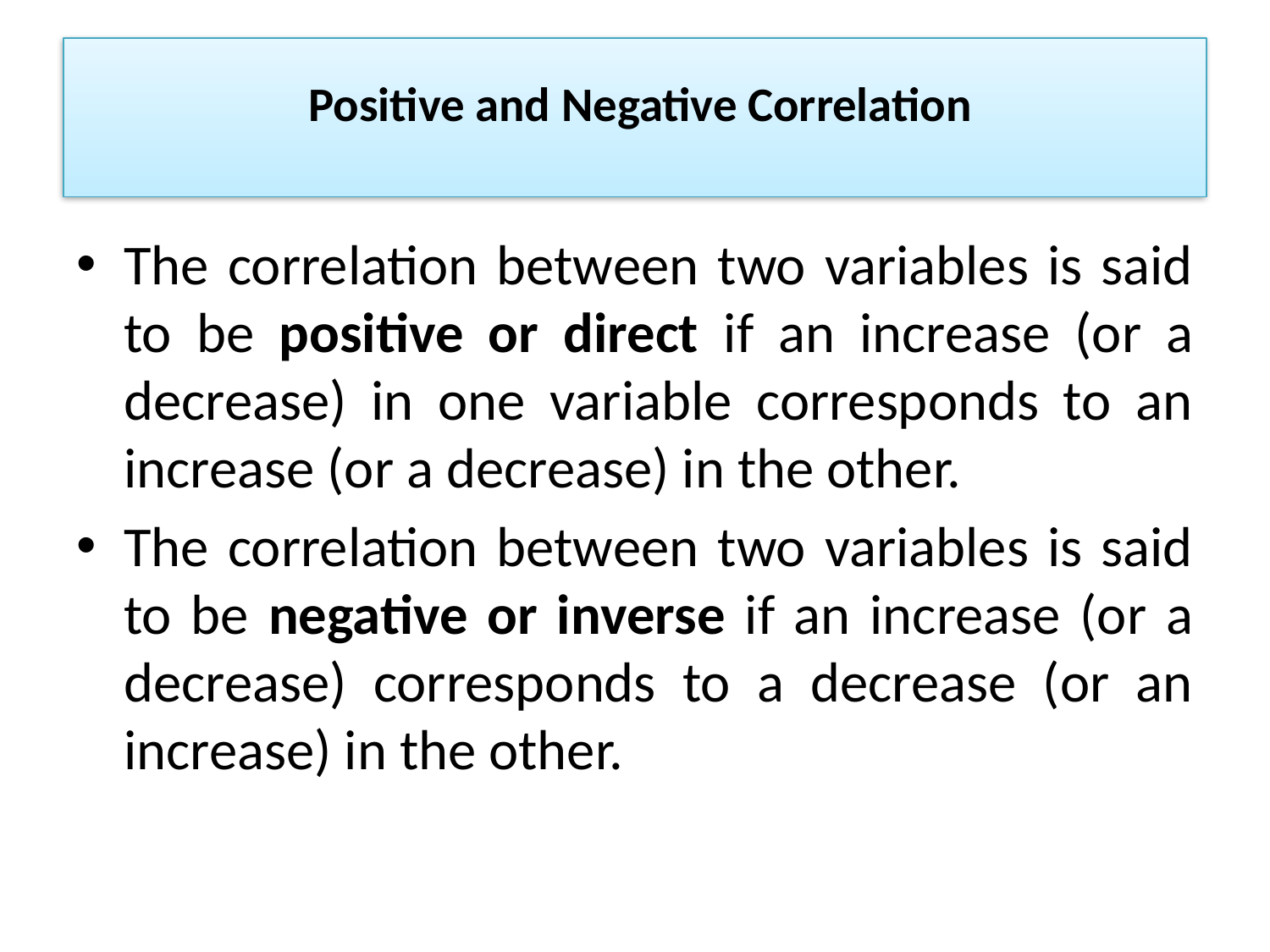

# Positive and Negative Correlation
The correlation between two variables is said to be positive or direct if an increase (or a decrease) in one variable corresponds to an increase (or a decrease) in the other.
The correlation between two variables is said to be negative or inverse if an increase (or a decrease) corresponds to a decrease (or an increase) in the other.